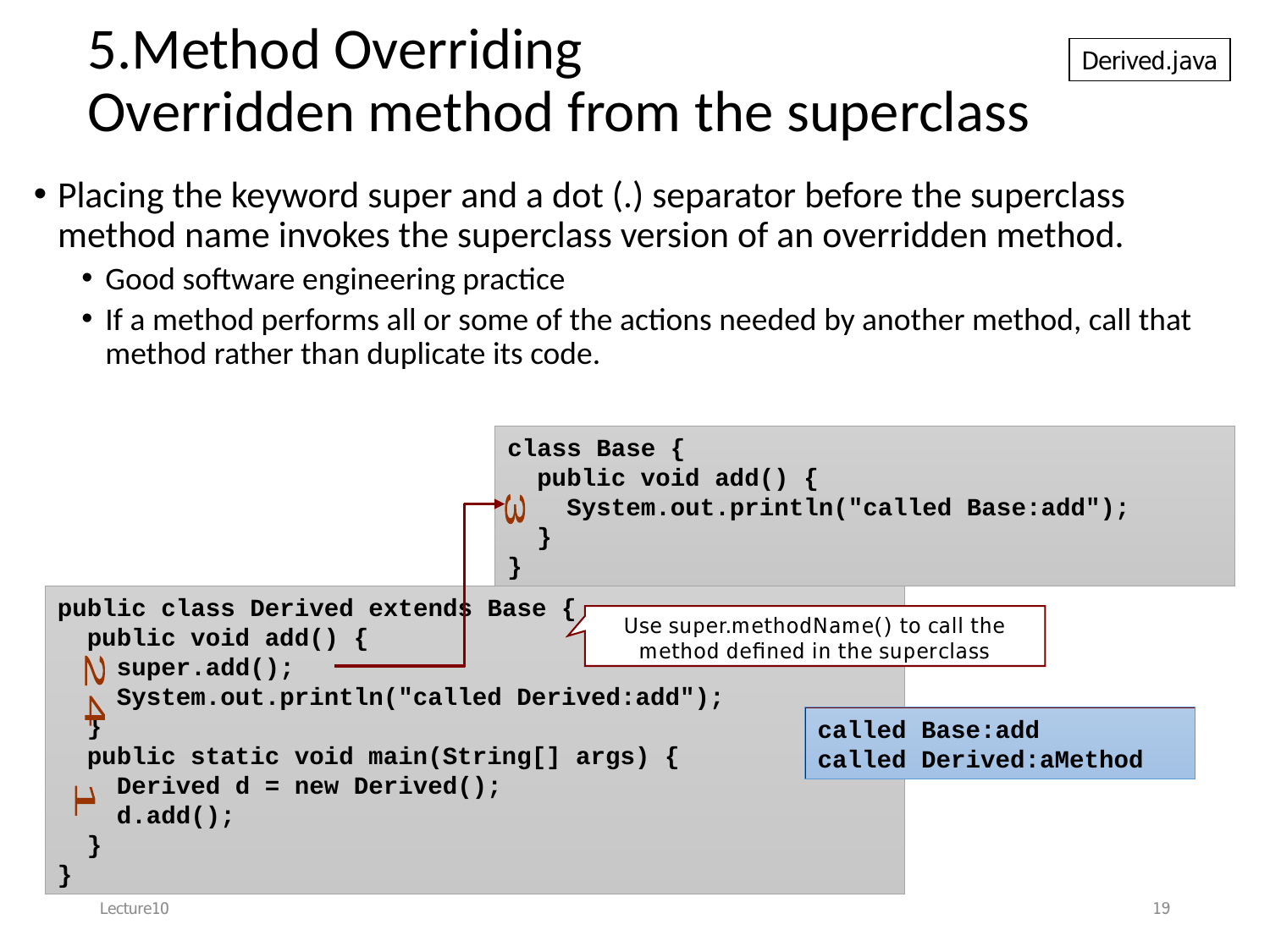

# 5.Method Overriding Overridden method from the superclass
Derived.java
Placing the keyword super and a dot (.) separator before the superclass method name invokes the superclass version of an overridden method.
Good software engineering practice
If a method performs all or some of the actions needed by another method, call that method rather than duplicate its code.

class Base {
  public void add() {
    System.out.println("called Base:add");
  }
}
3

public class Derived extends Base {
  public void add() {
    super.add();
    System.out.println("called Derived:add");
  }
  public static void main(String[] args) {
    Derived d = new Derived();
    d.add();
  }
}
Use super.methodName() to call the method defined in the superclass
2
4
called Base:add
called Derived:aMethod
1
Lecture10
19